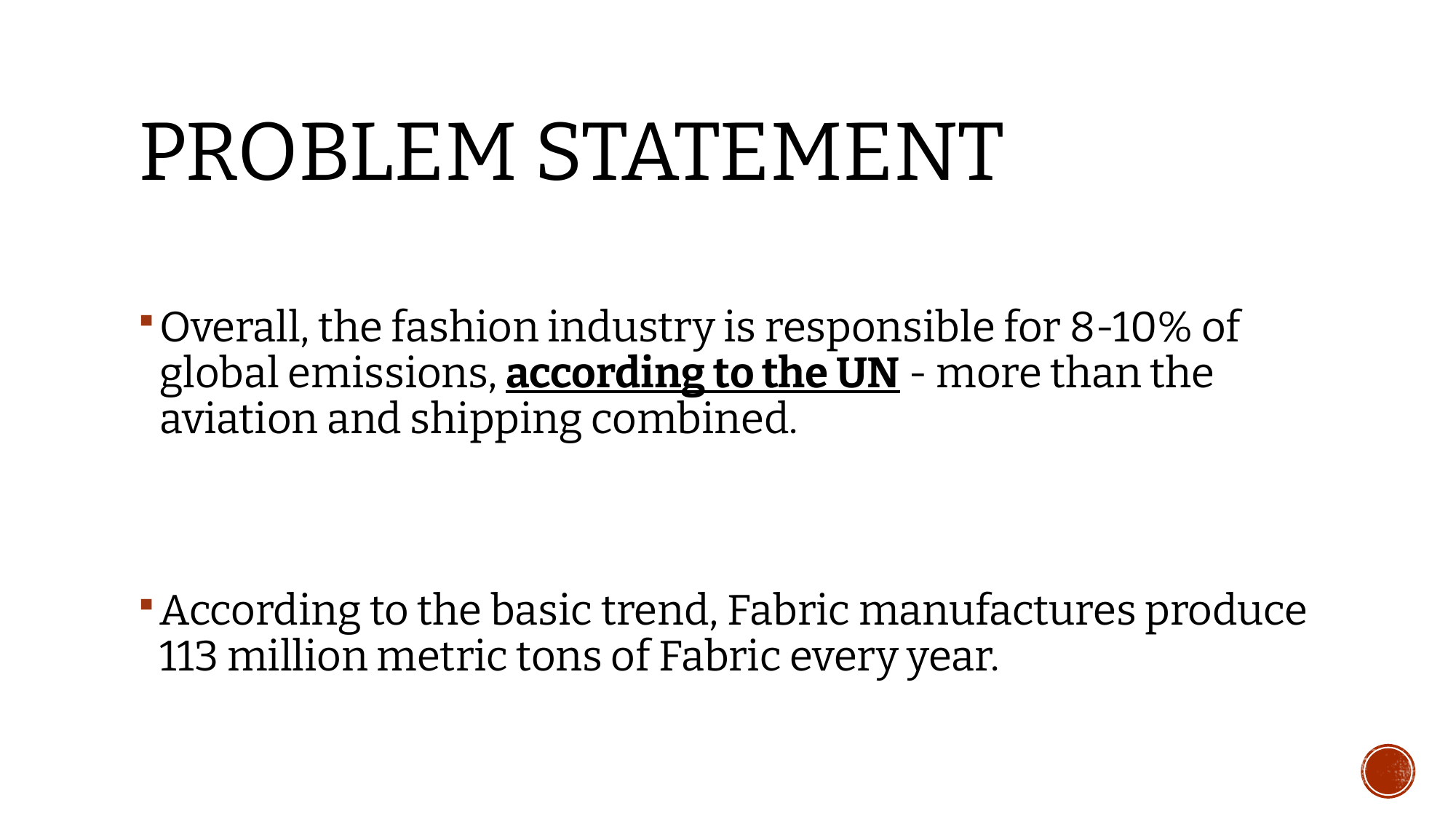

# Problem Statement
Overall, the fashion industry is responsible for 8-10% of global emissions, according to the UN - more than the aviation and shipping combined.

According to the basic trend, Fabric manufactures produce 113 million metric tons of Fabric every year.